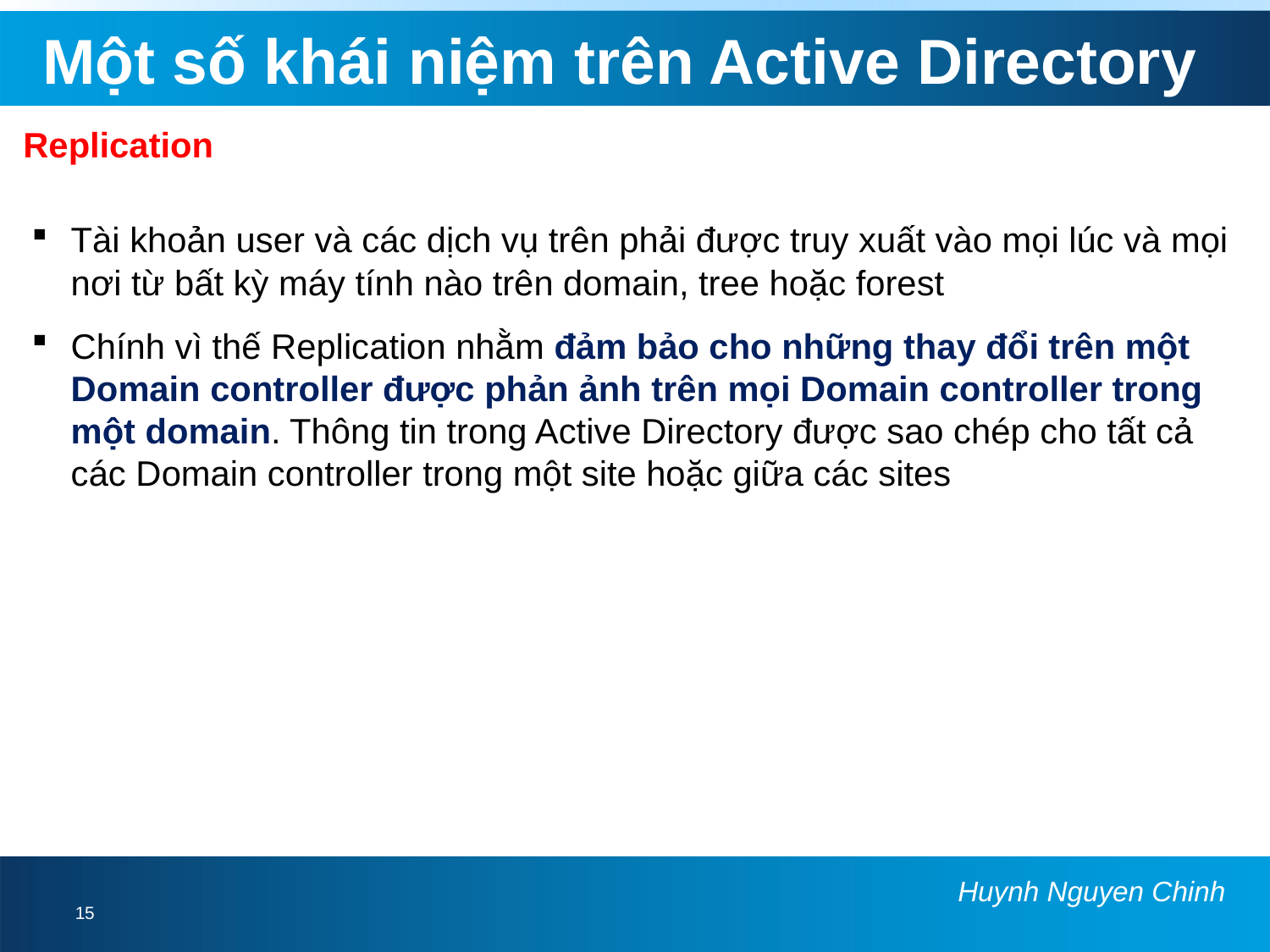

# Một số khái niệm trên Active Directory
Replication

Tài khoản user và các dịch vụ trên phải được truy xuất vào mọi lúc và mọi nơi từ bất kỳ máy tính nào trên domain, tree hoặc forest
Chính vì thế Replication nhằm đảm bảo cho những thay đổi trên một Domain controller được phản ảnh trên mọi Domain controller trong một domain. Thông tin trong Active Directory được sao chép cho tất cả các Domain controller trong một site hoặc giữa các sites